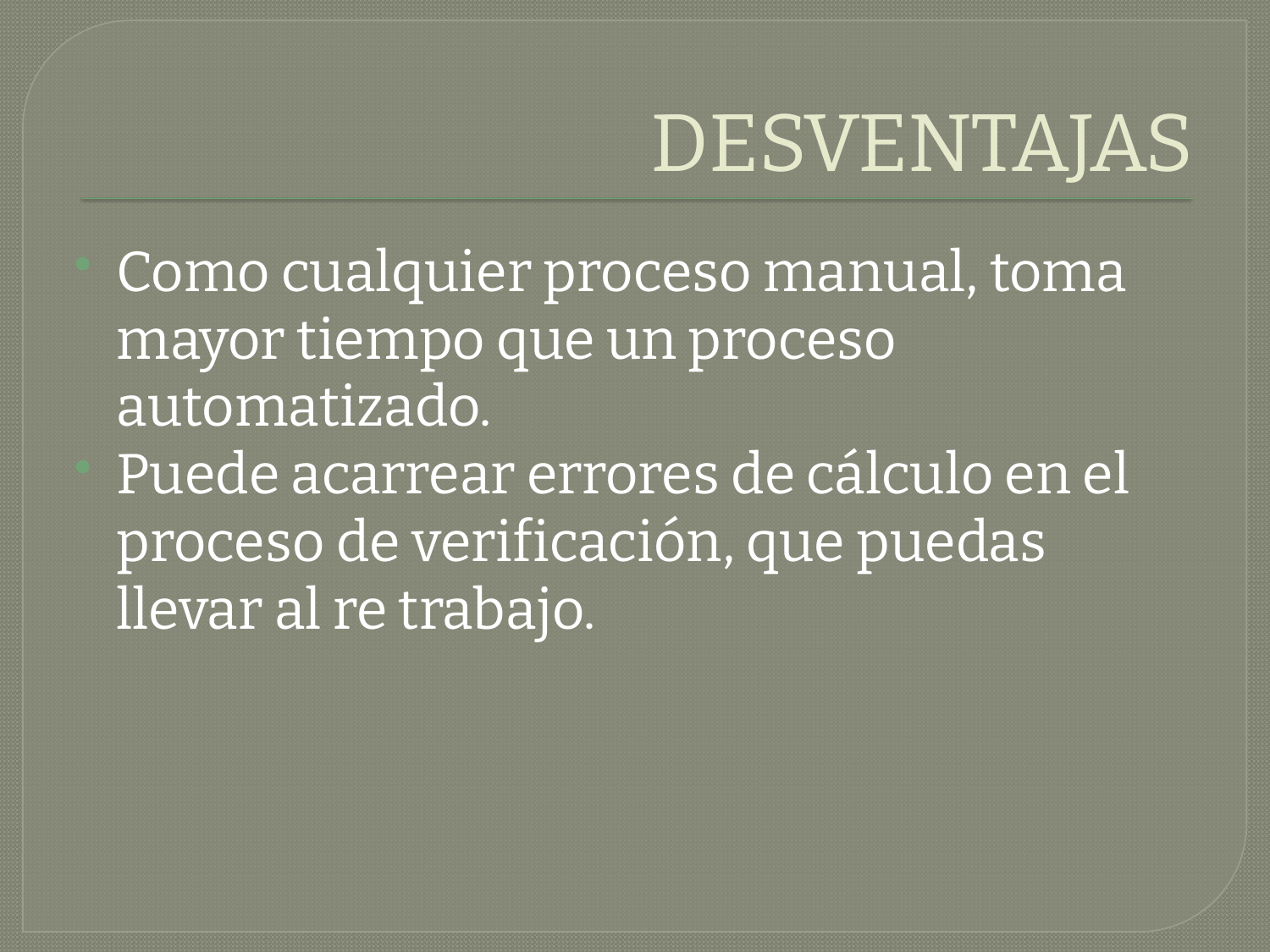

# DESVENTAJAS
Como cualquier proceso manual, toma mayor tiempo que un proceso automatizado.
Puede acarrear errores de cálculo en el proceso de verificación, que puedas llevar al re trabajo.